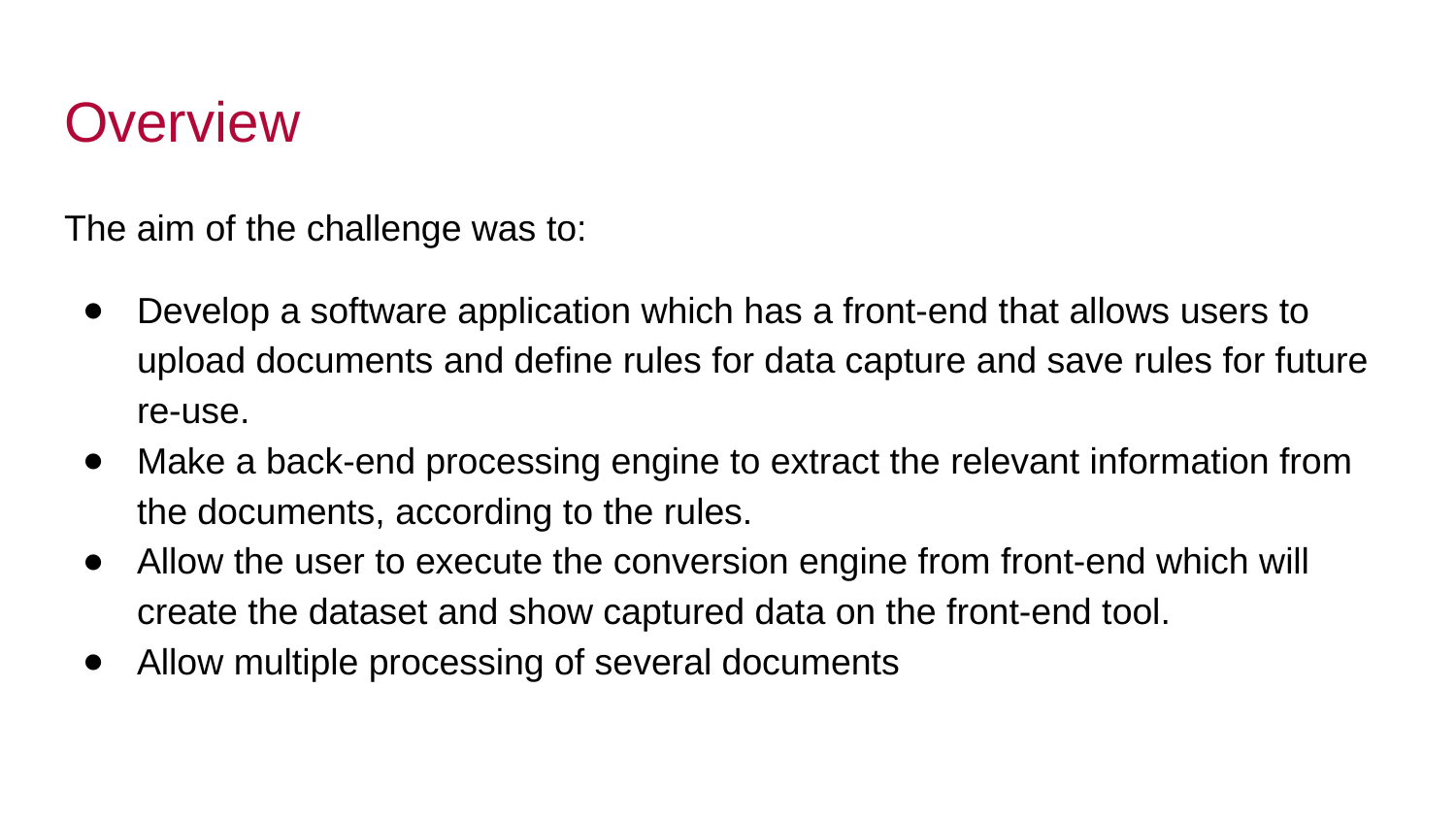

# Overview
The aim of the challenge was to:
Develop a software application which has a front-end that allows users to upload documents and define rules for data capture and save rules for future re-use.
Make a back-end processing engine to extract the relevant information from the documents, according to the rules.
Allow the user to execute the conversion engine from front-end which will create the dataset and show captured data on the front-end tool.
Allow multiple processing of several documents